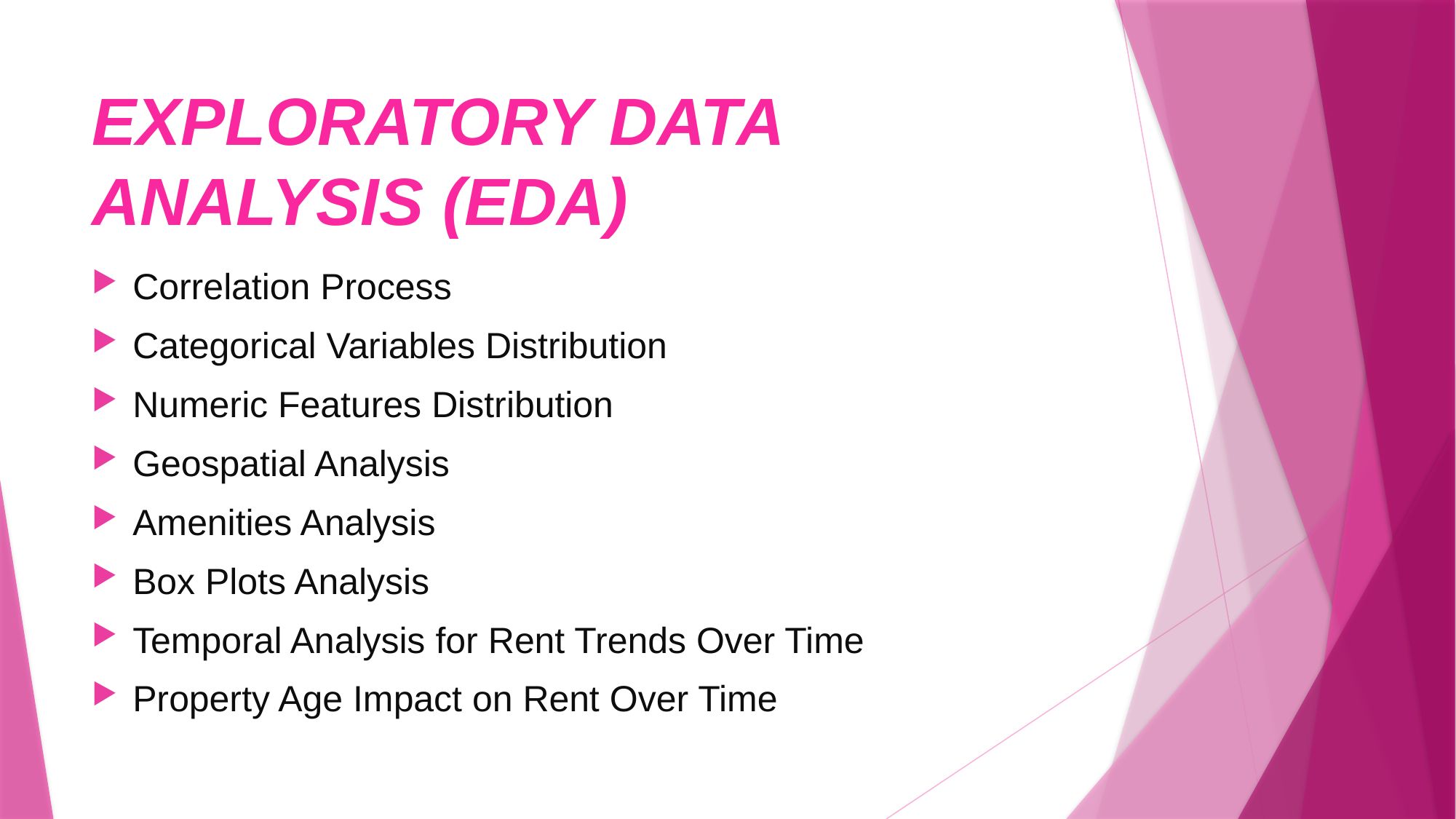

# EXPLORATORY DATA ANALYSIS (EDA)

Correlation Process
Categorical Variables Distribution
Numeric Features Distribution
Geospatial Analysis
Amenities Analysis
Box Plots Analysis
Temporal Analysis for Rent Trends Over Time
Property Age Impact on Rent Over Time